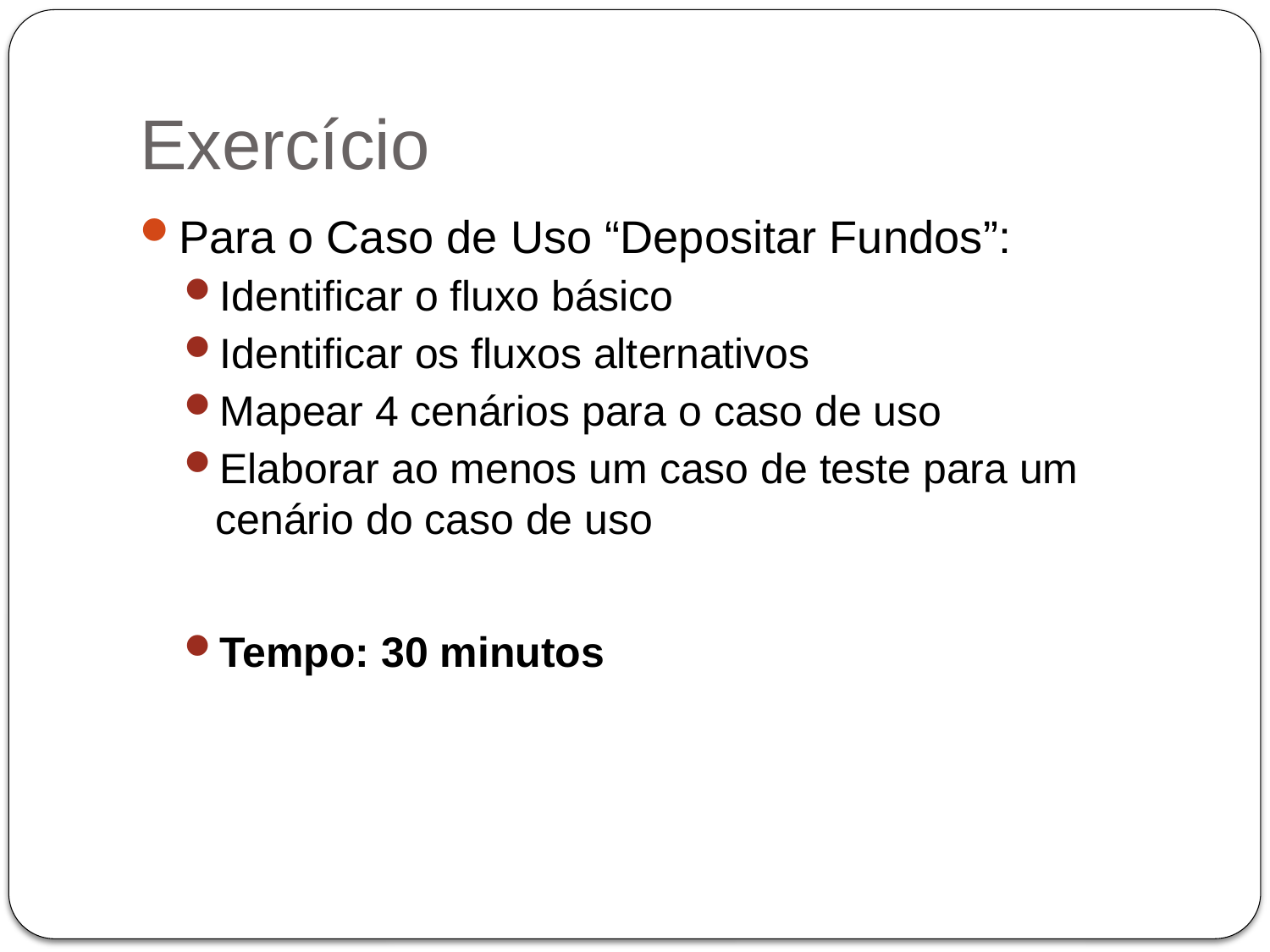

# Exercício
Para o Caso de Uso “Depositar Fundos”:
Identificar o fluxo básico
Identificar os fluxos alternativos
Mapear 4 cenários para o caso de uso
Elaborar ao menos um caso de teste para um cenário do caso de uso

Tempo: 30 minutos